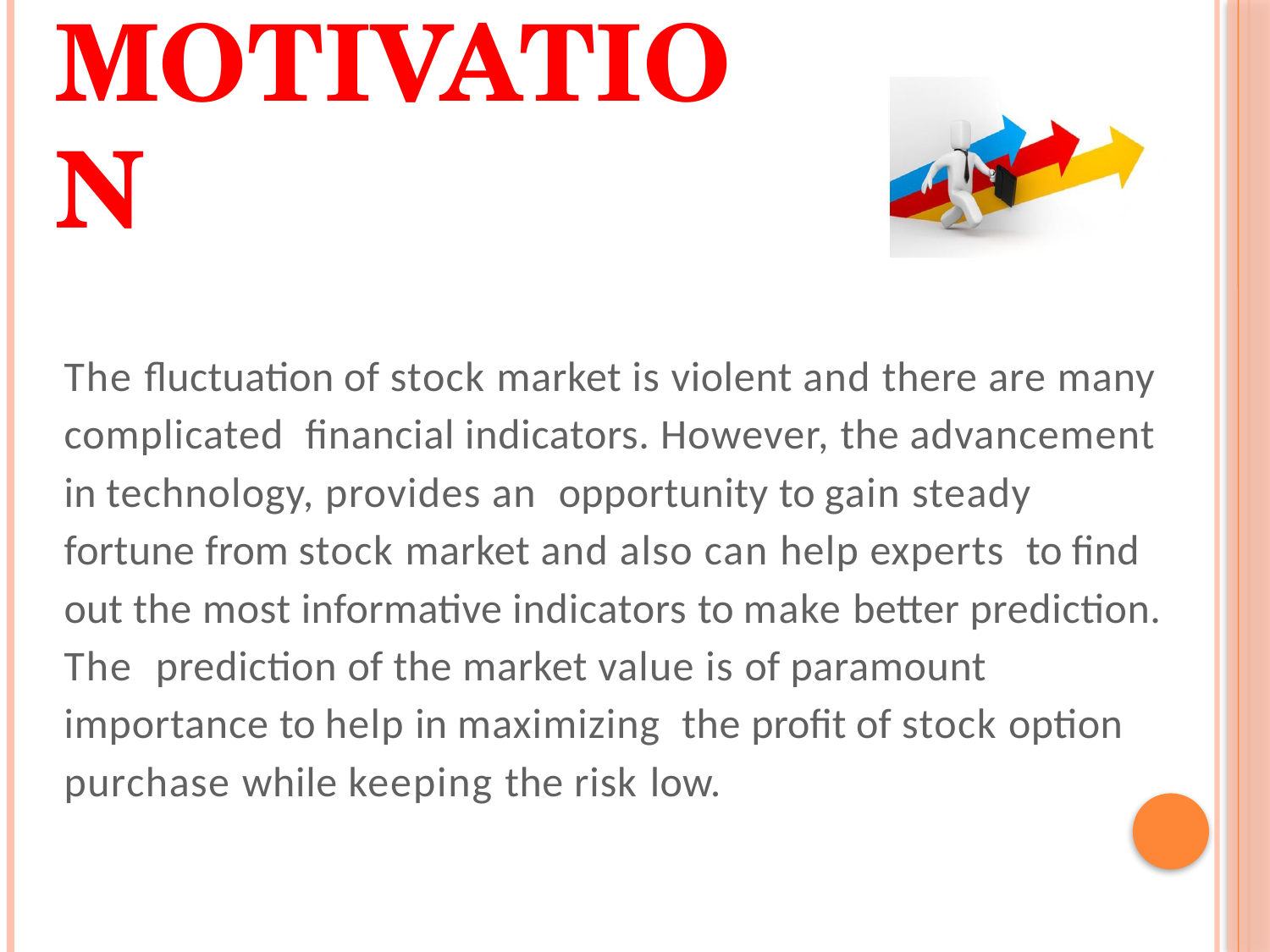

# Motivation
The fluctuation of stock market is violent and there are many complicated  financial indicators. However, the advancement in technology, provides an  opportunity to gain steady fortune from stock market and also can help experts  to find out the most informative indicators to make better prediction. The  prediction of the market value is of paramount importance to help in maximizing  the profit of stock option purchase while keeping the risk low.